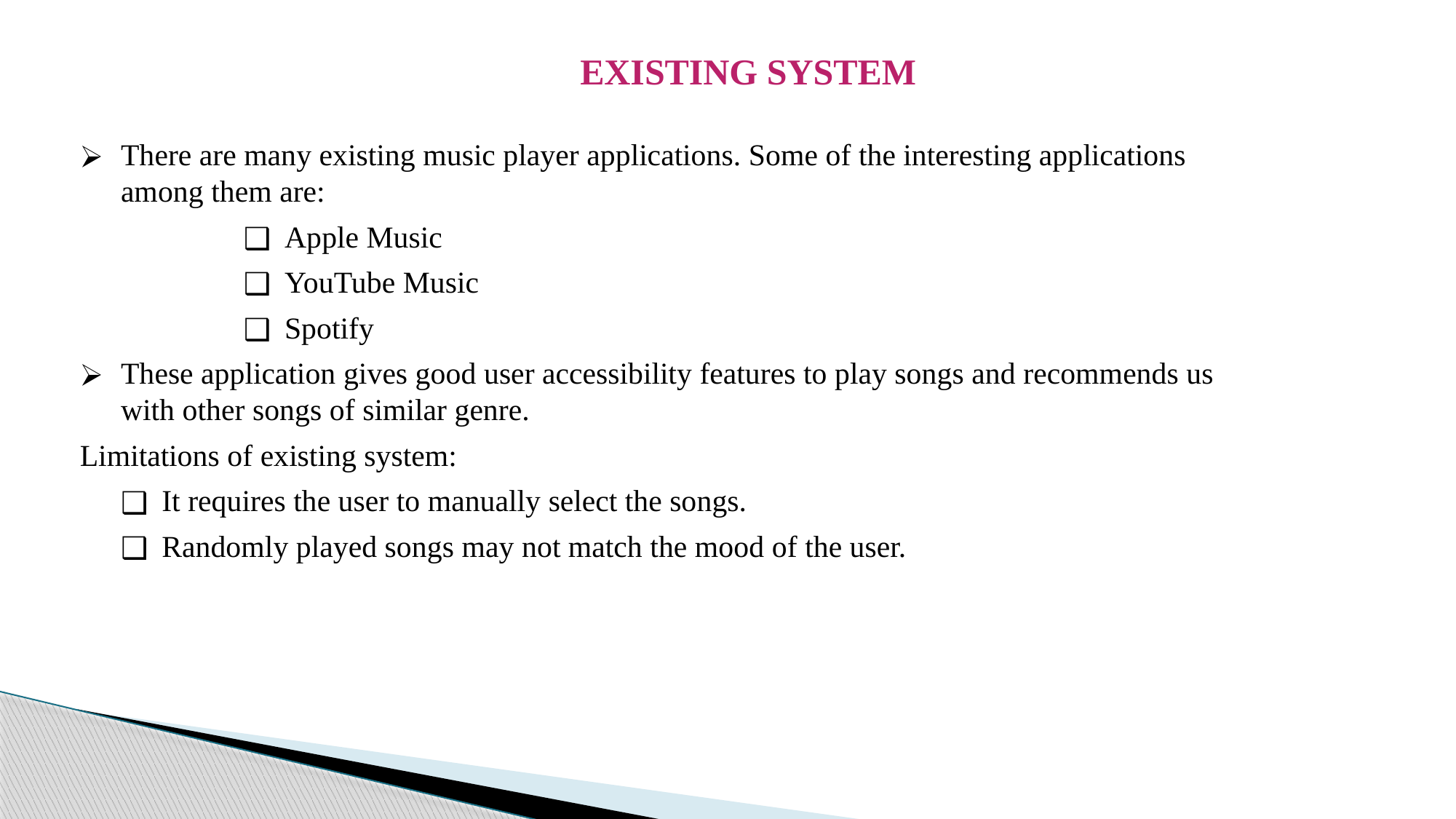

EXISTING SYSTEM

There are many existing music player applications. Some of the interesting applications among them are:
Apple Music
YouTube Music
Spotify
These application gives good user accessibility features to play songs and recommends us with other songs of similar genre.
Limitations of existing system:
It requires the user to manually select the songs.
Randomly played songs may not match the mood of the user.